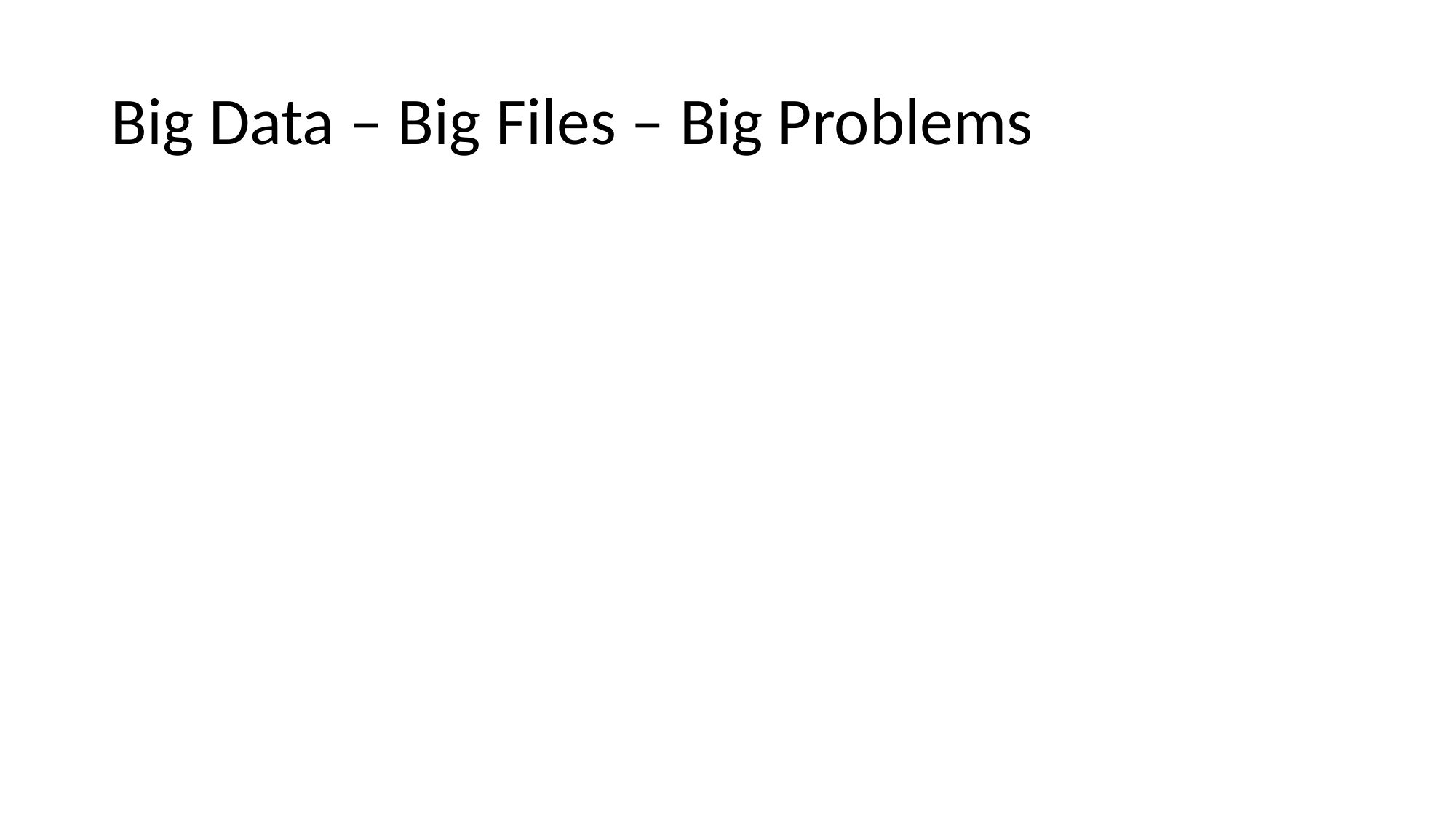

# Big Data – Big Files – Big Problems